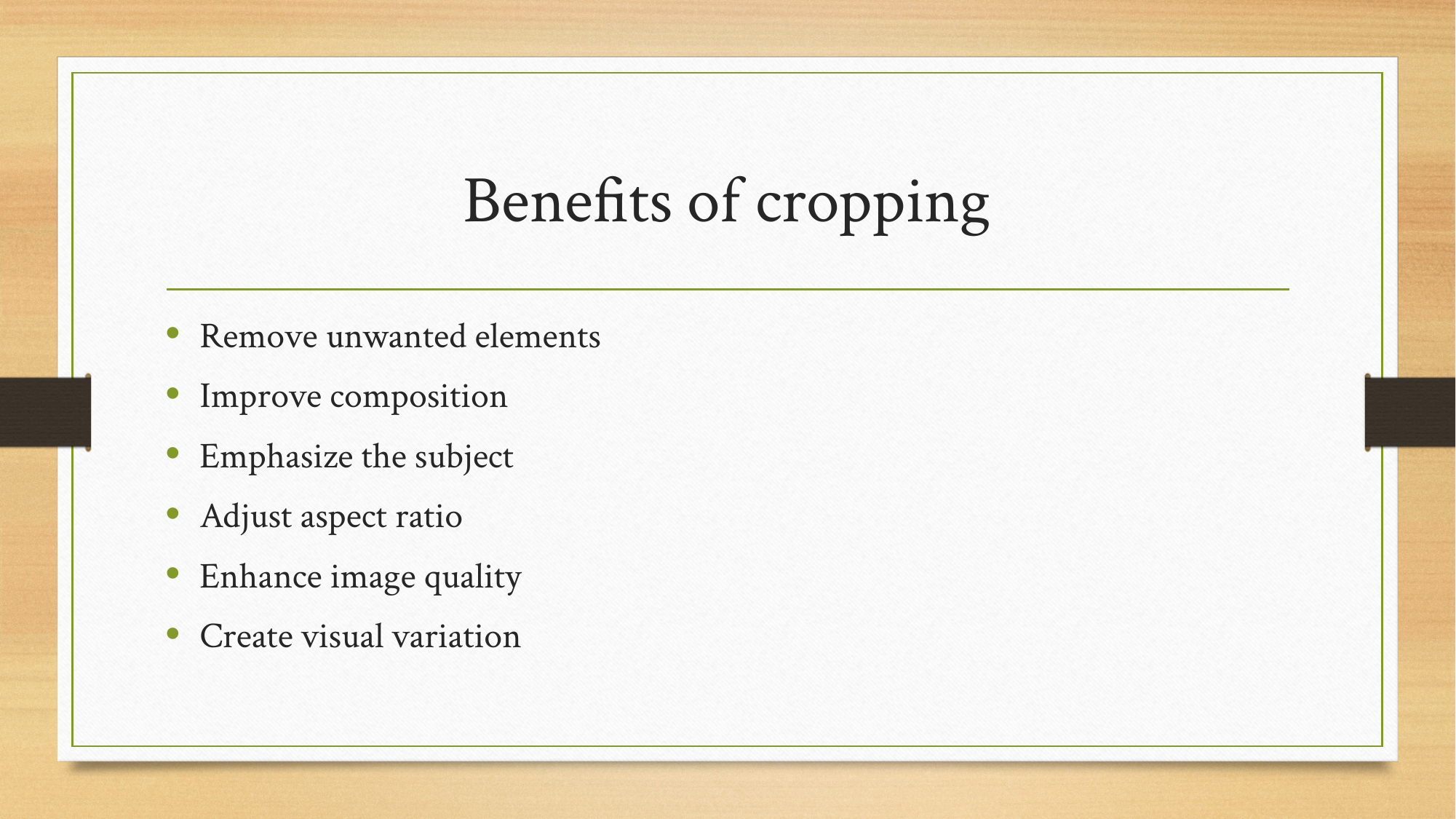

# Benefits of cropping
Remove unwanted elements
Improve composition
Emphasize the subject
Adjust aspect ratio
Enhance image quality
Create visual variation